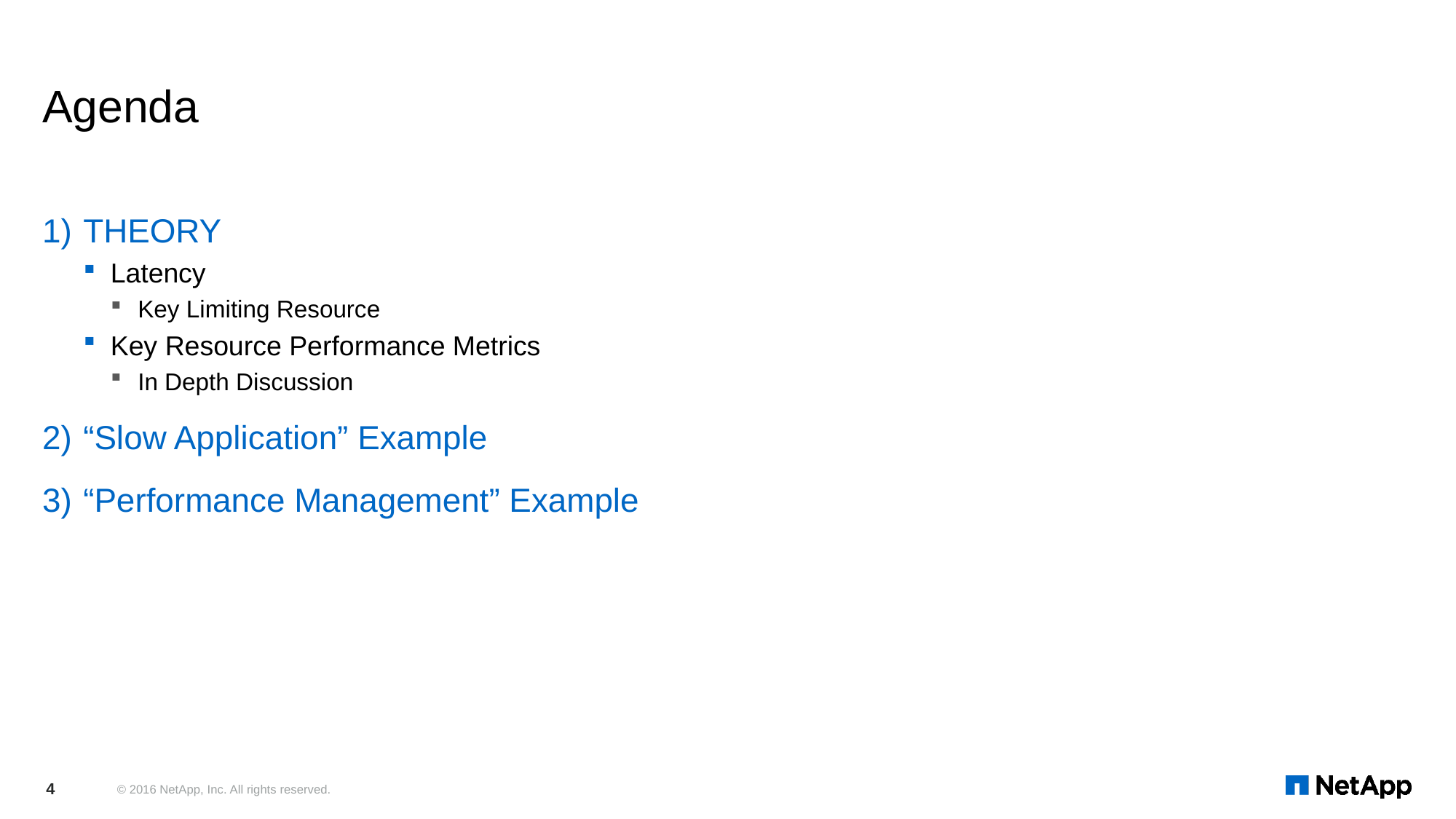

# Agenda
THEORY
Latency
Key Limiting Resource
Key Resource Performance Metrics
In Depth Discussion
“Slow Application” Example
“Performance Management” Example
4
© 2016 NetApp, Inc. All rights reserved.